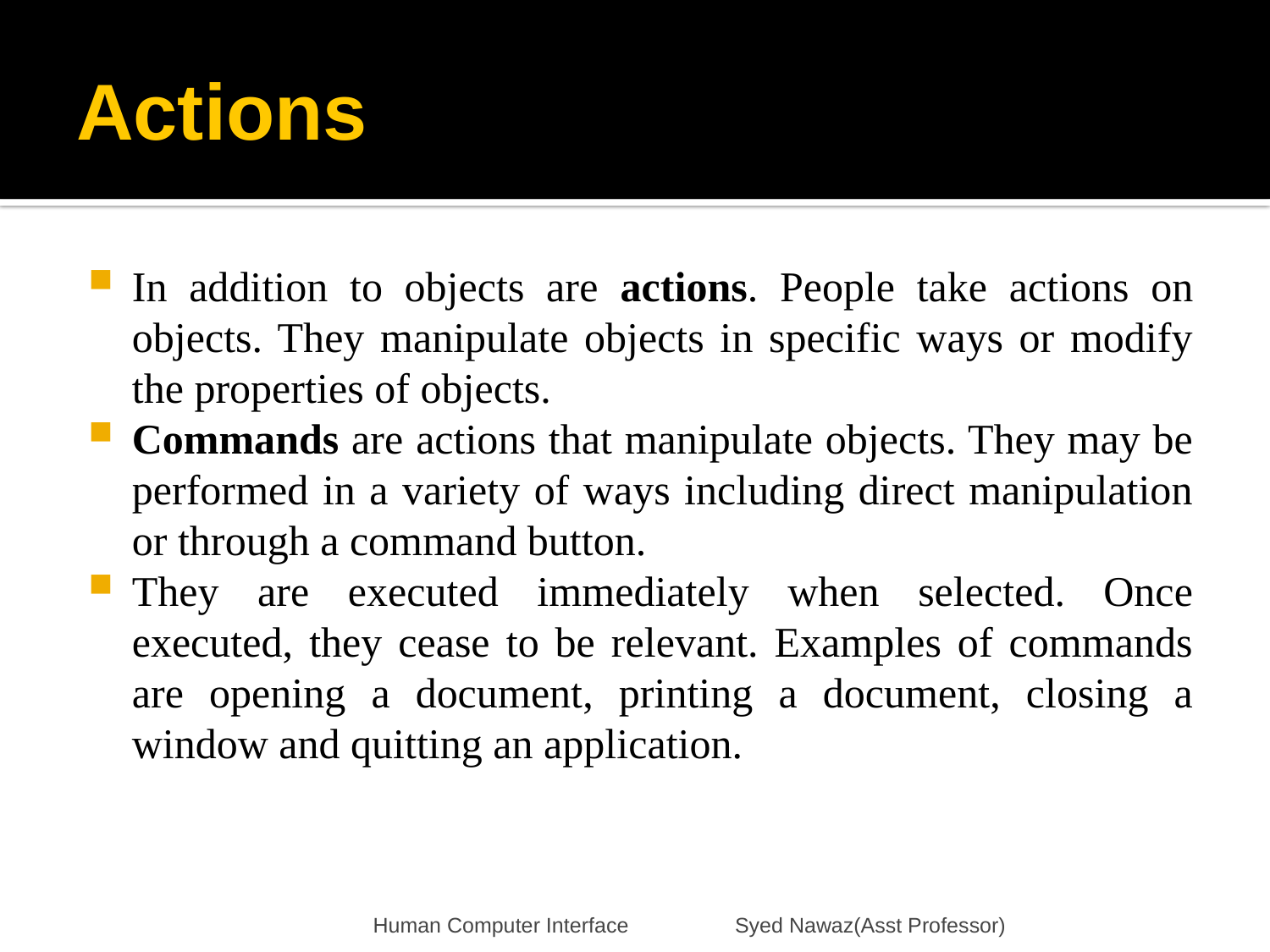

# Actions
In addition to objects are actions. People take actions on objects. They manipulate objects in specific ways or modify the properties of objects.
Commands are actions that manipulate objects. They may be performed in a variety of ways including direct manipulation or through a command button.
They are executed immediately when selected. Once executed, they cease to be relevant. Examples of commands are opening a document, printing a document, closing a window and quitting an application.

Human Computer Interface                  Syed Nawaz(Asst Professor)